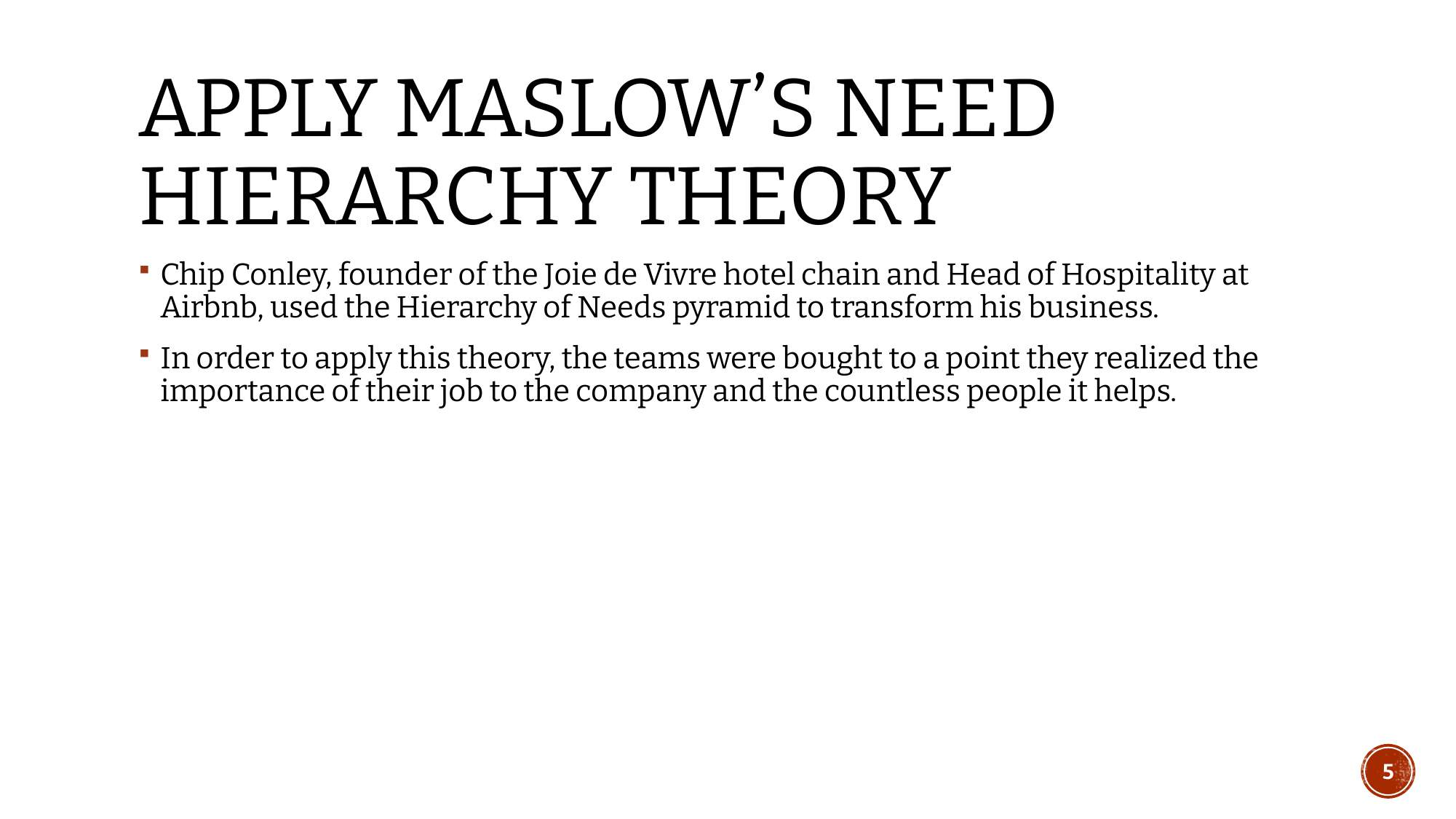

# Apply Maslow’s Need Hierarchy Theory
Chip Conley, founder of the Joie de Vivre hotel chain and Head of Hospitality at Airbnb, used the Hierarchy of Needs pyramid to transform his business.
In order to apply this theory, the teams were bought to a point they realized the importance of their job to the company and the countless people it helps.

5